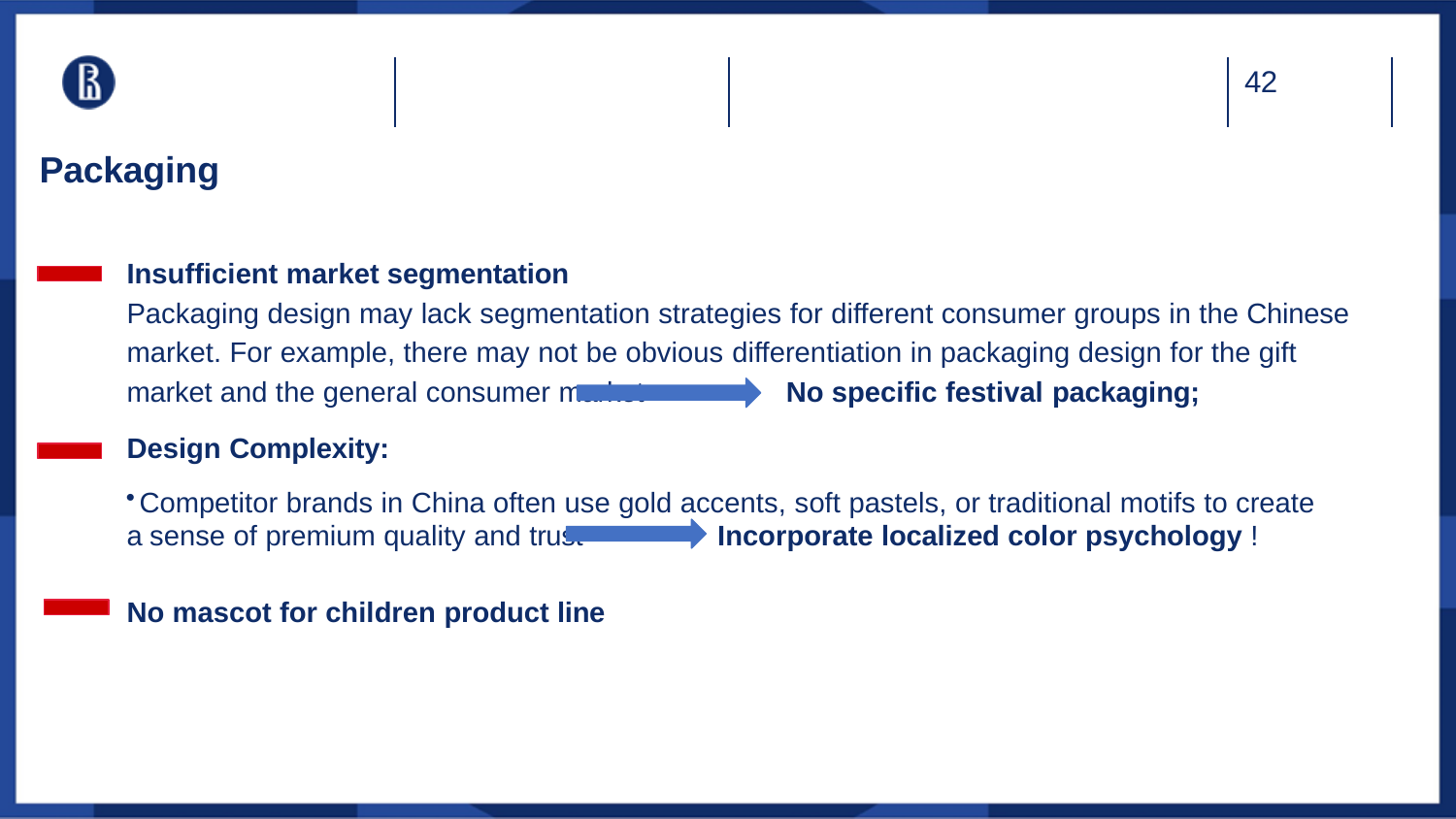

42
# Packaging
Insufficient market segmentation
Packaging design may lack segmentation strategies for different consumer groups in the Chinese market. For example, there may not be obvious differentiation in packaging design for the gift market and the general consumer market	No specific festival packaging;
Design Complexity:
	Competitor brands in China often use gold accents, soft pastels, or traditional motifs to create a sense of premium quality and trust	Incorporate localized color psychology !

No mascot for children product line